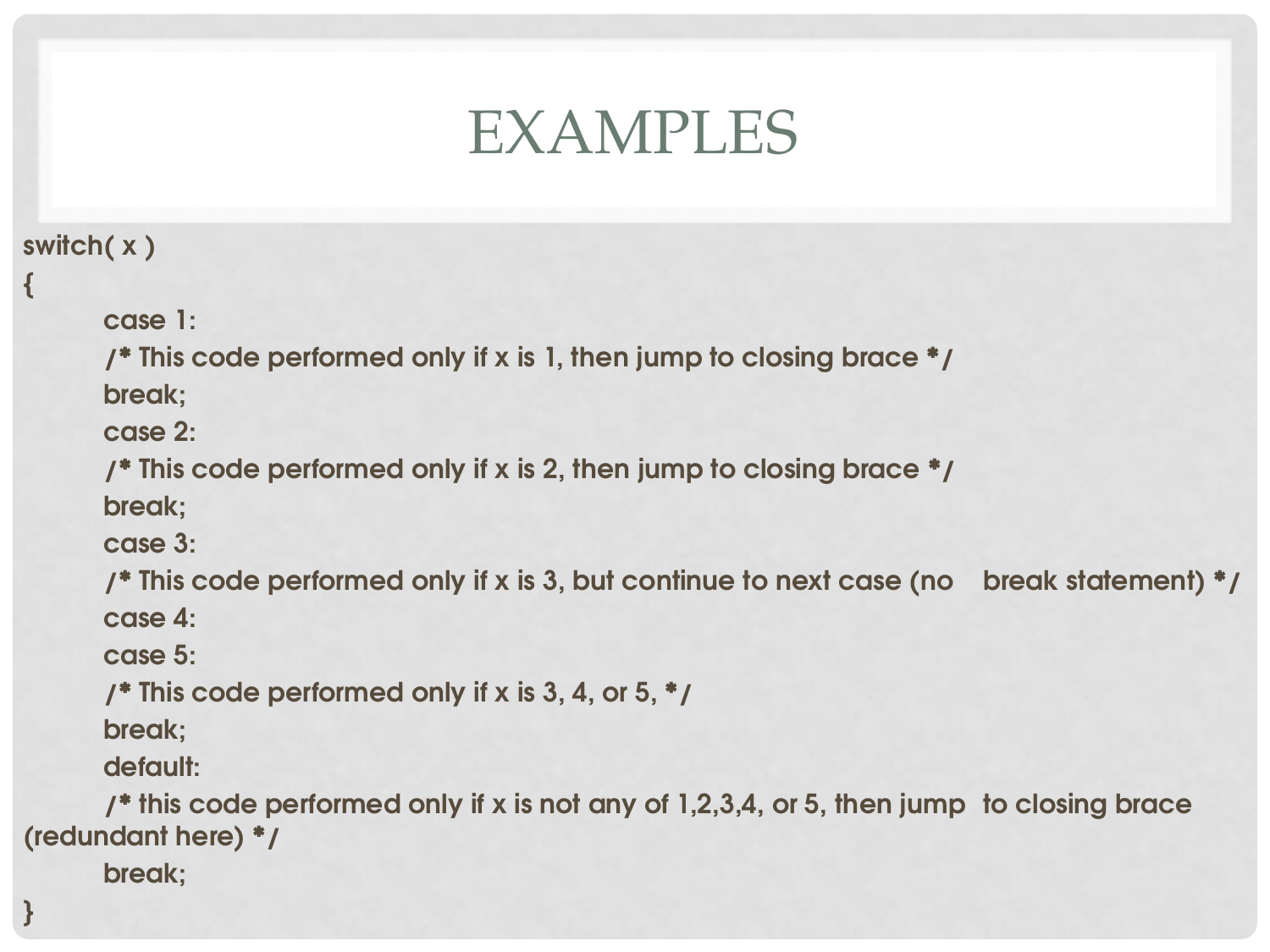

# EXAMPLES
switch( x )
{
	case 1:
		/* This code performed only if x is 1, then jump to closing brace */
	break;
	case 2:
		/* This code performed only if x is 2, then jump to closing brace */
	break;
	case 3:
		/* This code performed only if x is 3, but continue to next case (no 		break statement) */
	case 4:
	case 5:
		/* This code performed only if x is 3, 4, or 5, */
	break;
	default:
		/* this code performed only if x is not any of 1,2,3,4, or 5, then jump 		to closing brace (redundant here) */
	break;
}